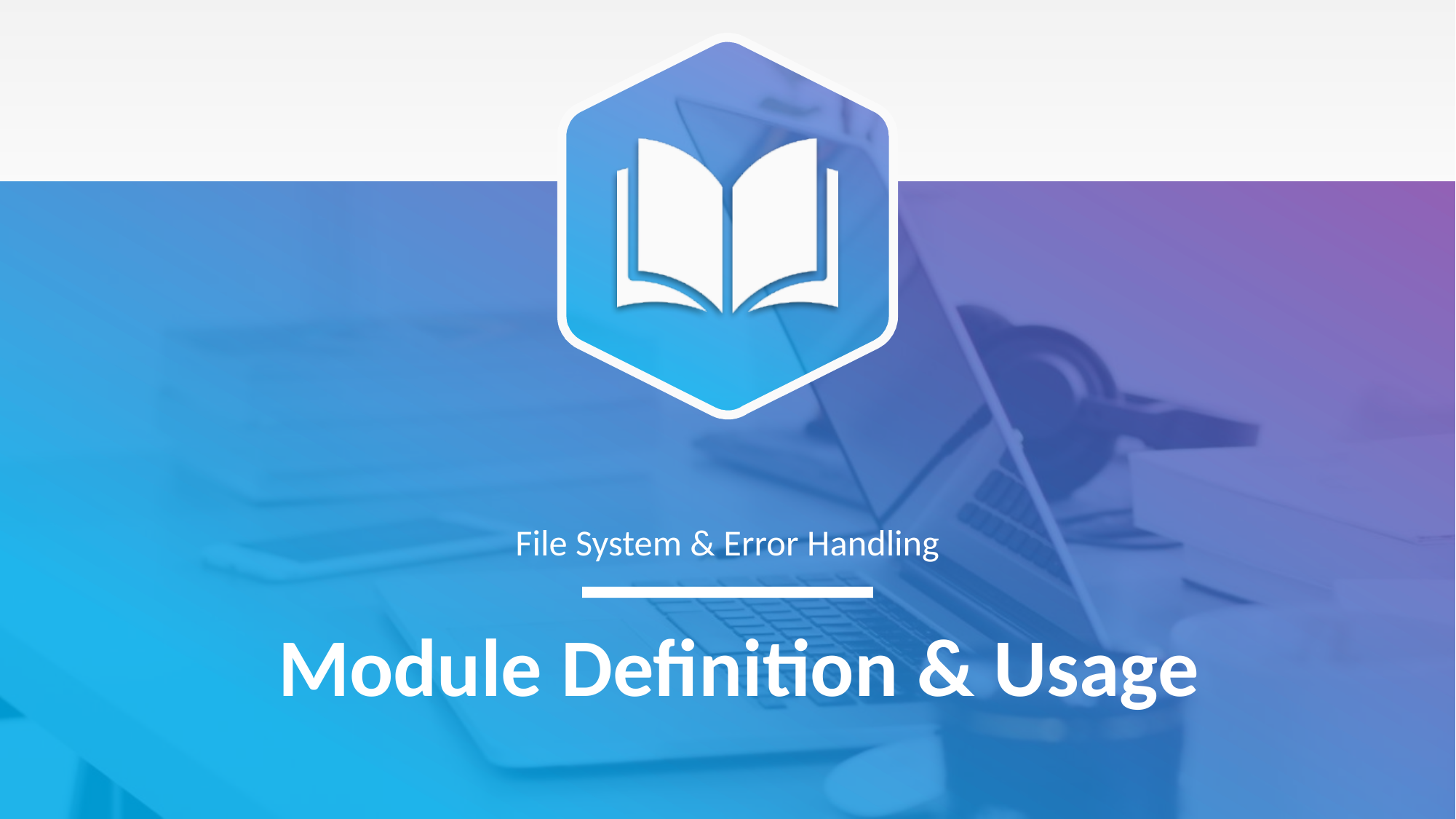

File System & Error Handling
# Module Definition & Usage